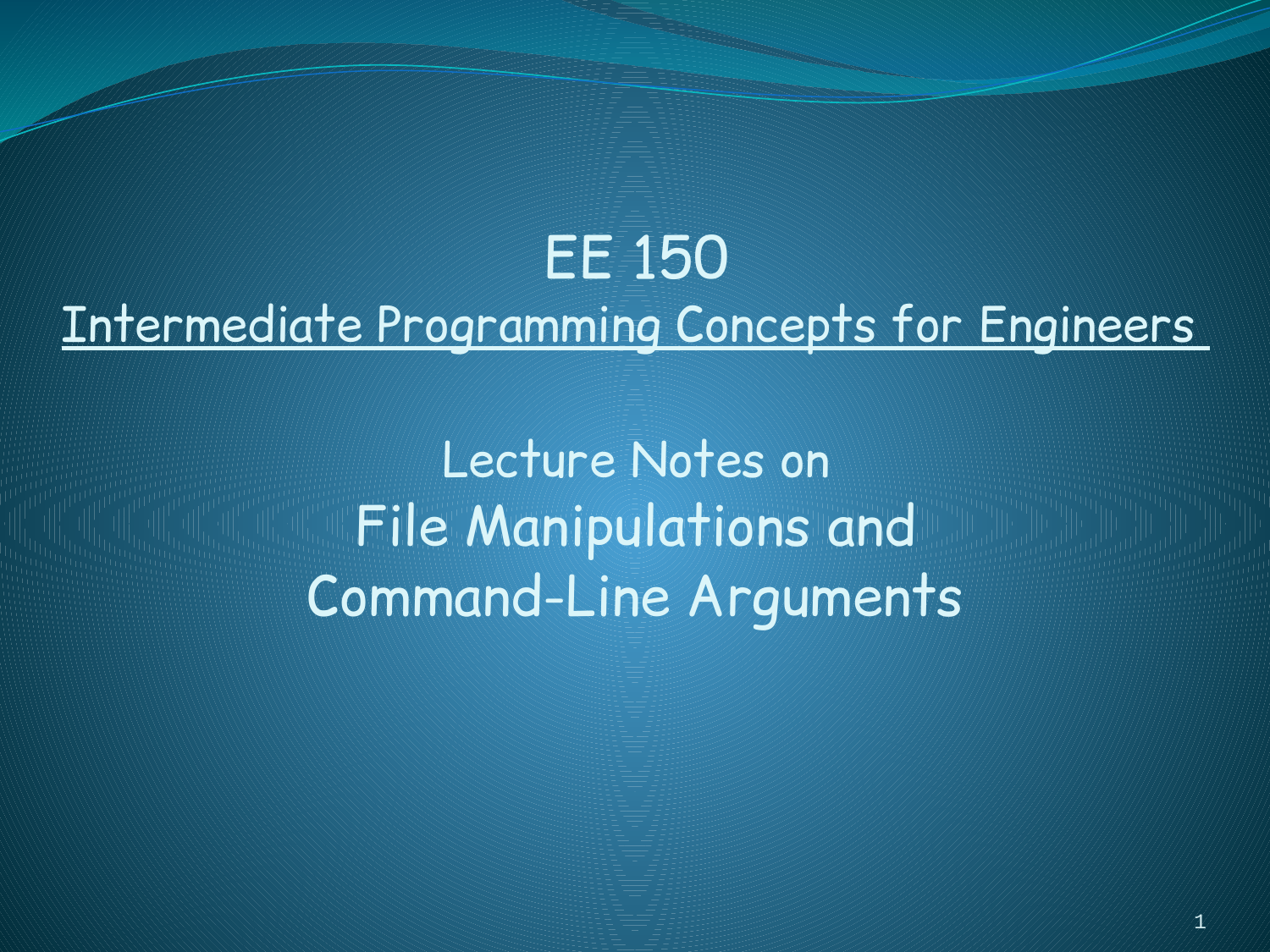

EE 150
Intermediate Programming Concepts for Engineers

Lecture Notes on
File Manipulations and
Command-Line Arguments

1